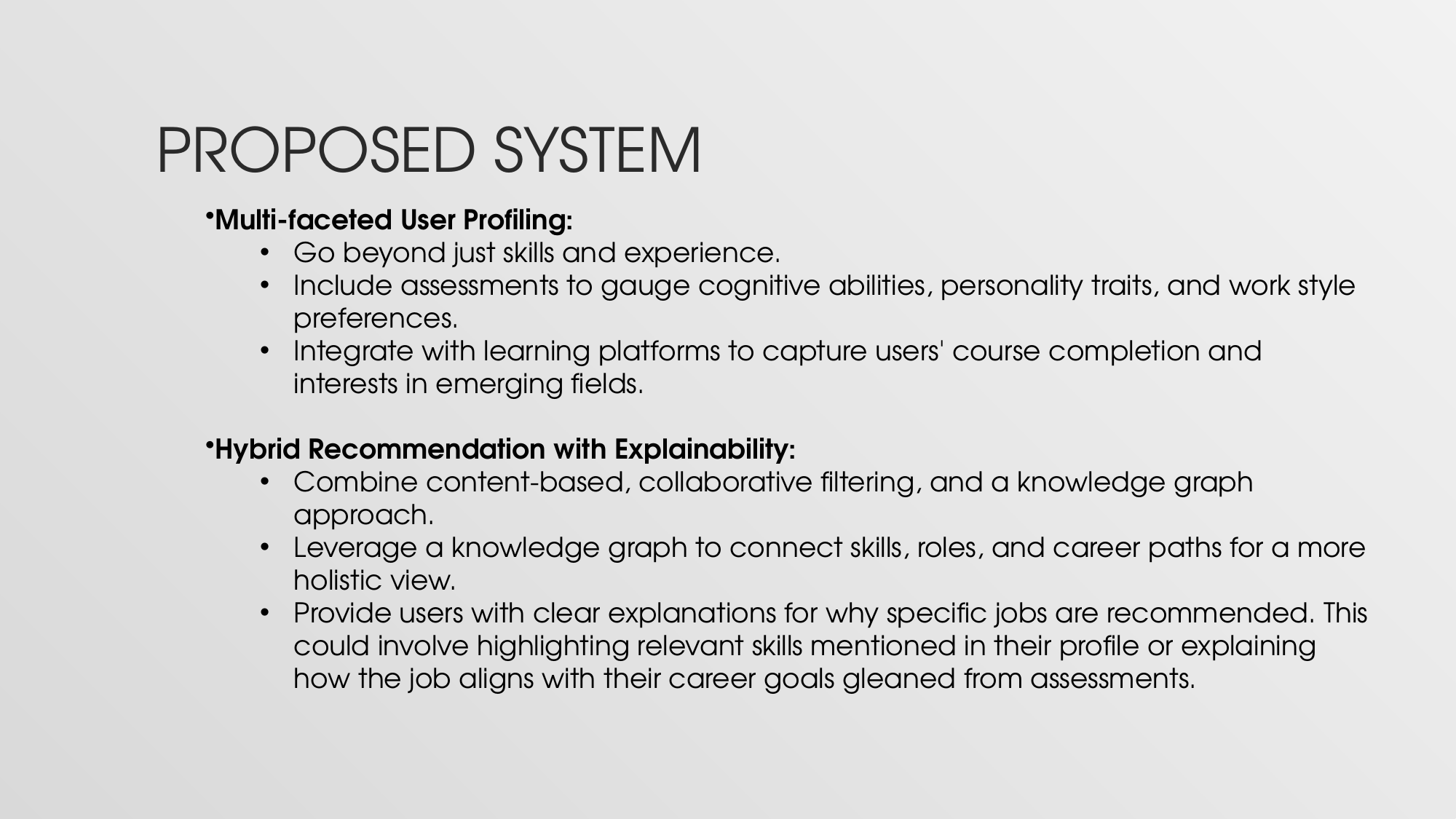

# PROPOSED SYSTEM
Multi-faceted User Profiling:
Go beyond just skills and experience.
Include assessments to gauge cognitive abilities, personality traits, and work style preferences.
Integrate with learning platforms to capture users' course completion and interests in emerging fields.

Hybrid Recommendation with Explainability:
Combine content-based, collaborative filtering, and a knowledge graph approach.
Leverage a knowledge graph to connect skills, roles, and career paths for a more holistic view.
Provide users with clear explanations for why specific jobs are recommended. This could involve highlighting relevant skills mentioned in their profile or explaining how the job aligns with their career goals gleaned from assessments.